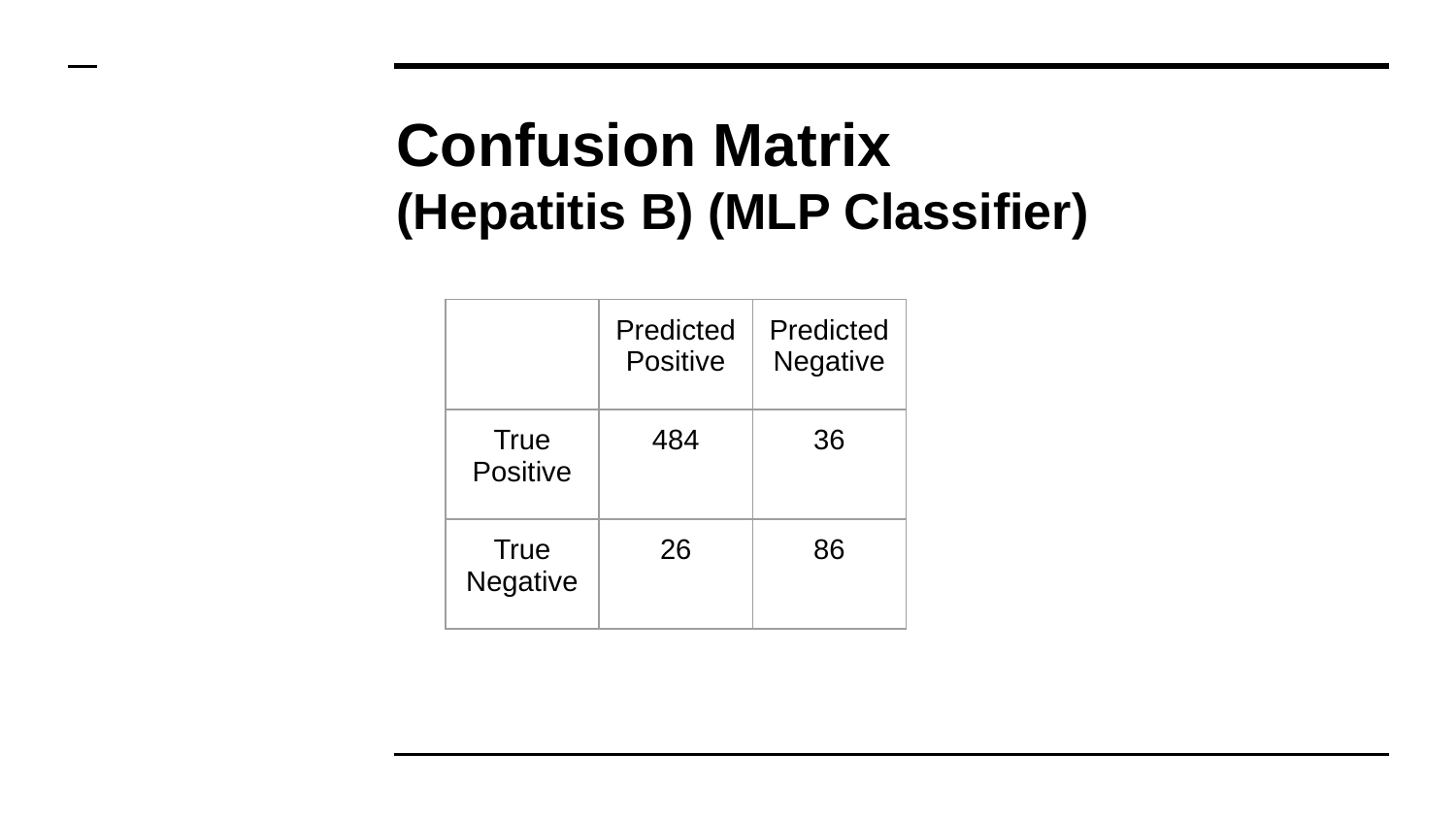

# Confusion Matrix
(Hepatitis B) (MLP Classifier)
|  | Predicted Positive | Predicted Negative |
| --- | --- | --- |
| True Positive | 484 | 36 |
| True Negative | 26 | 86 |